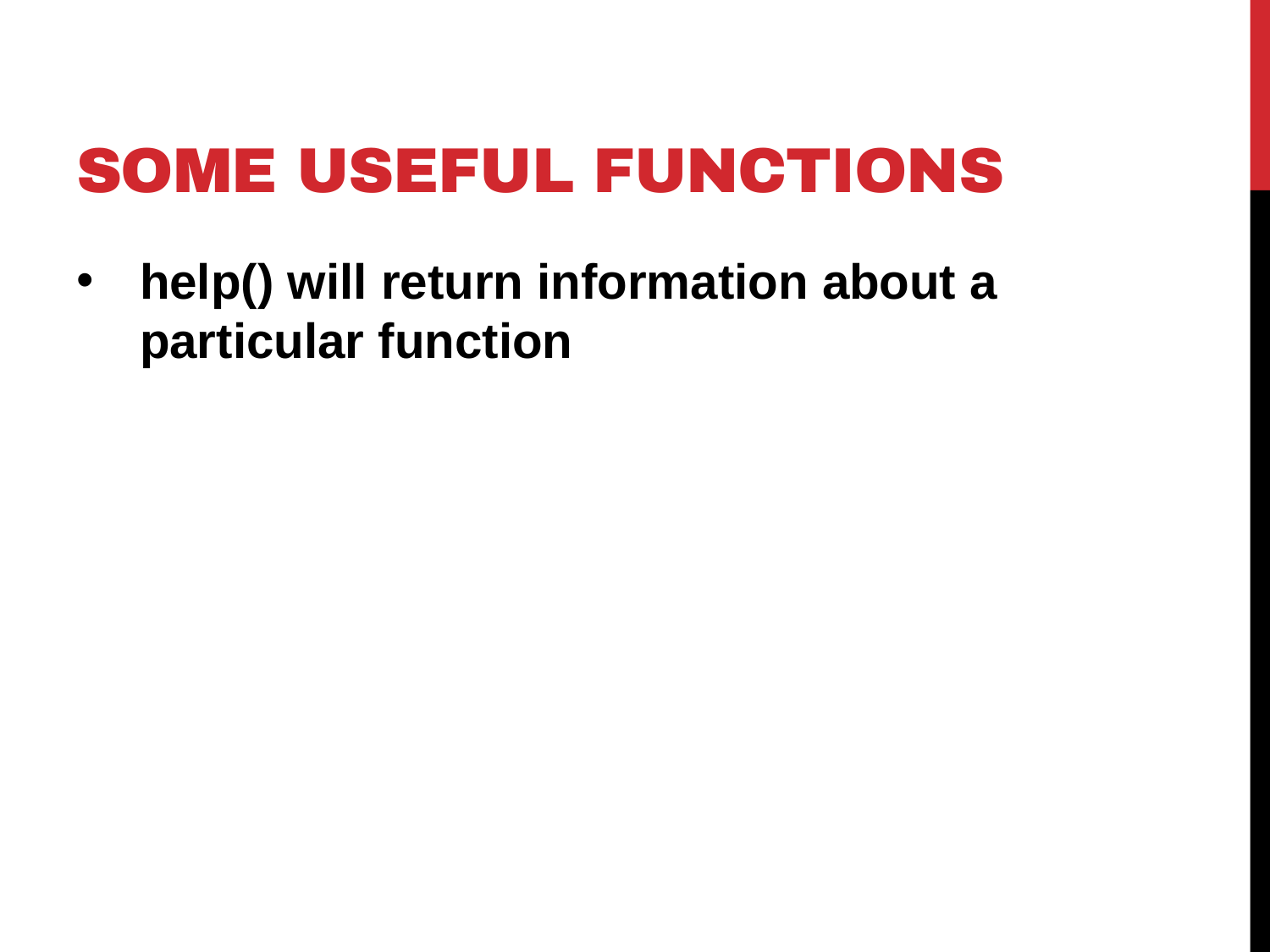

# some useful functions
help() will return information about a particular function